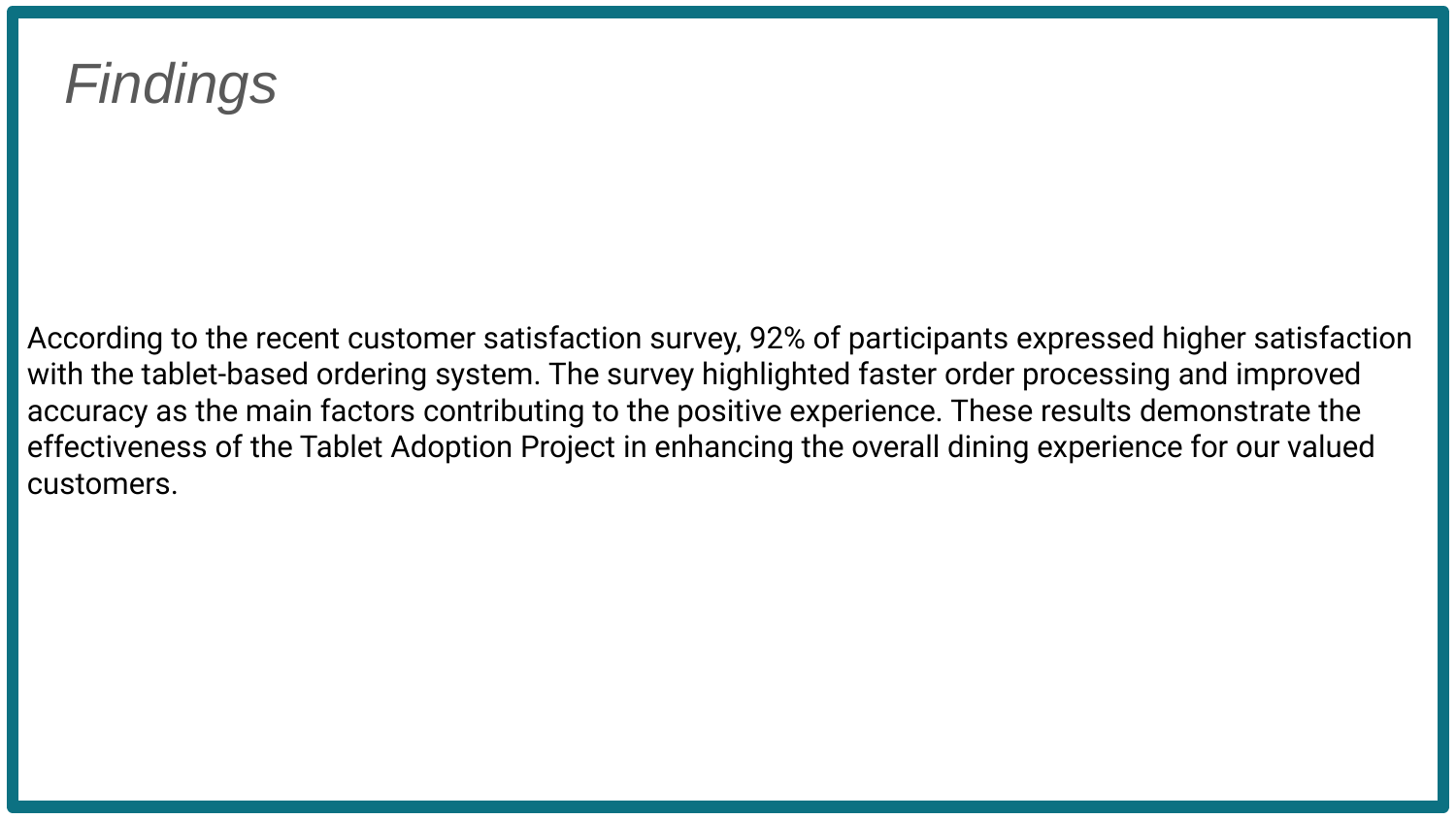

According to the recent customer satisfaction survey, 92% of participants expressed higher satisfaction with the tablet-based ordering system. The survey highlighted faster order processing and improved accuracy as the main factors contributing to the positive experience. These results demonstrate the effectiveness of the Tablet Adoption Project in enhancing the overall dining experience for our valued customers.
Findings